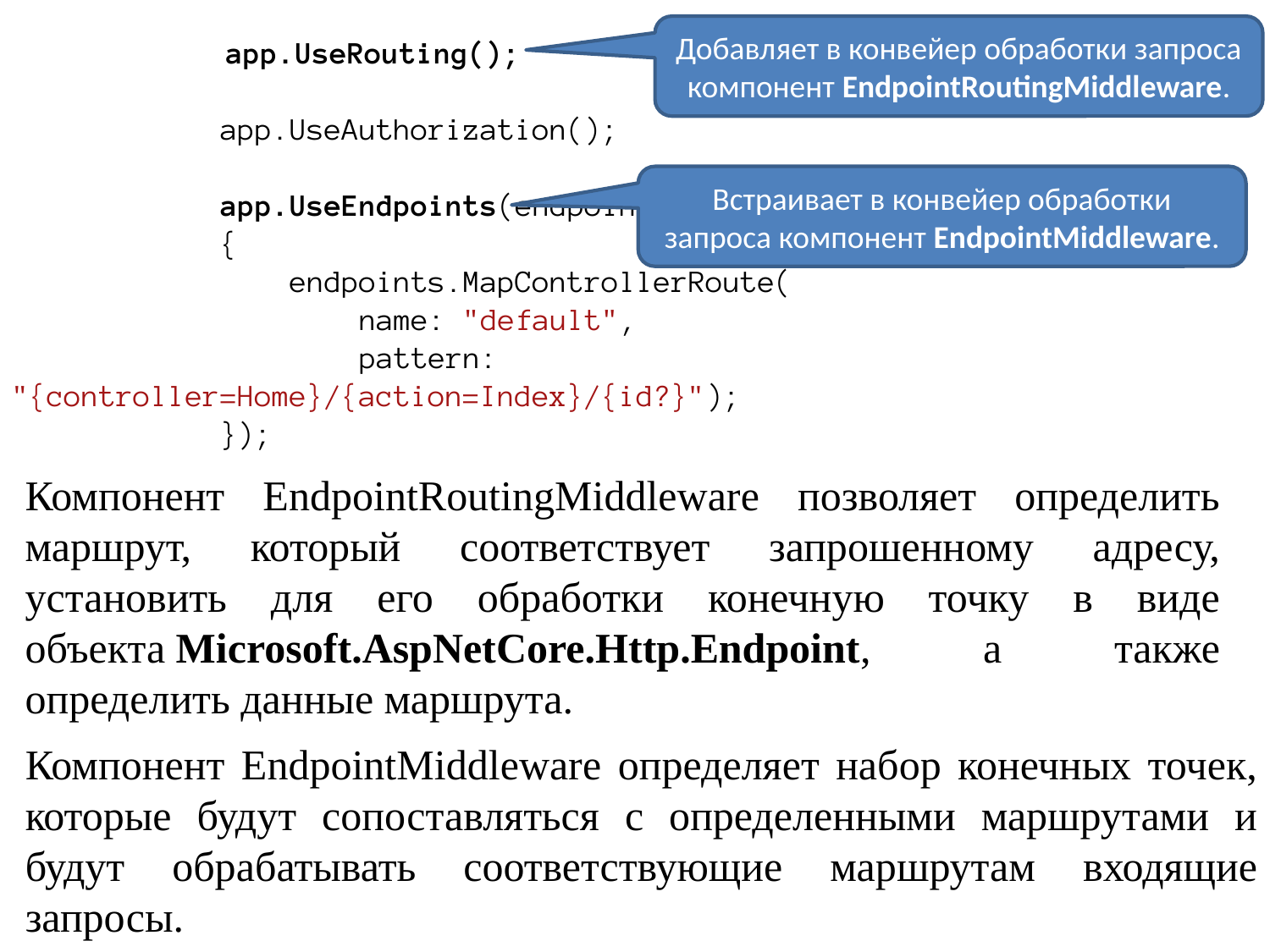

Добавляет в конвейер обработки запроса компонент EndpointRoutingMiddleware.
	     app.UseRouting();

            app.UseAuthorization();

            app.UseEndpoints(endpoints =>
            {
                endpoints.MapControllerRoute(
                    name: "default",
                    pattern: 			"{controller=Home}/{action=Index}/{id?}");
            });
Встраивает в конвейер обработки запроса компонент EndpointMiddleware.
Компонент EndpointRoutingMiddleware позволяет определить маршрут, который соответствует запрошенному адресу, установить для его обработки конечную точку в виде объекта Microsoft.AspNetCore.Http.Endpoint, а также определить данные маршрута.
Компонент EndpointMiddleware определяет набор конечных точек, которые будут сопоставляться с определенными маршрутами и будут обрабатывать соответствующие маршрутам входящие запросы.